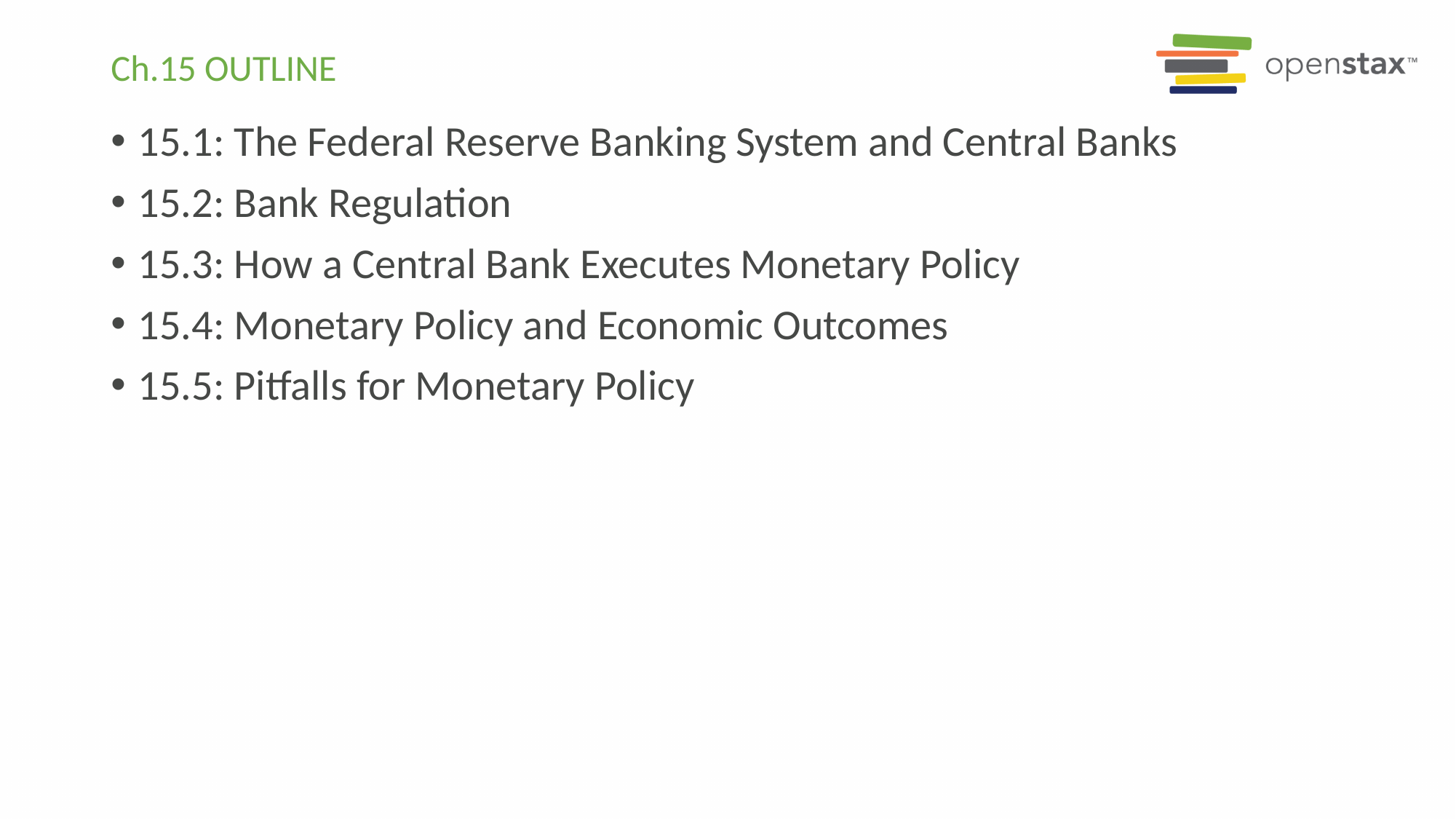

# Ch.15 OUTLINE
15.1: The Federal Reserve Banking System and Central Banks
15.2: Bank Regulation
15.3: How a Central Bank Executes Monetary Policy
15.4: Monetary Policy and Economic Outcomes
15.5: Pitfalls for Monetary Policy